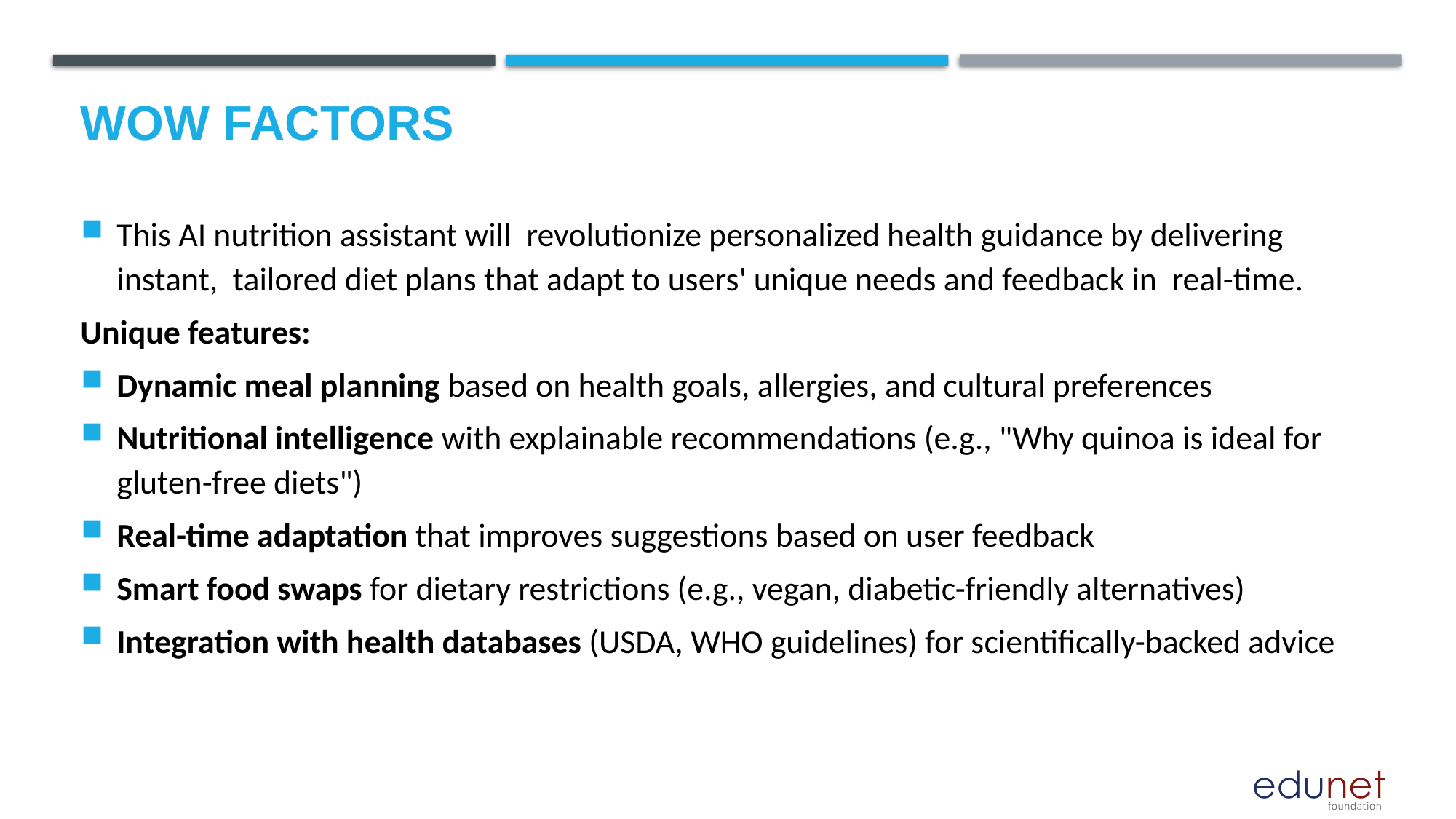

# Wow factors
This AI nutrition assistant will  revolutionize personalized health guidance by delivering instant,  tailored diet plans that adapt to users' unique needs and feedback in  real-time.
Unique features:
Dynamic meal planning based on health goals, allergies, and cultural preferences
Nutritional intelligence with explainable recommendations (e.g., "Why quinoa is ideal for gluten-free diets")
Real-time adaptation that improves suggestions based on user feedback
Smart food swaps for dietary restrictions (e.g., vegan, diabetic-friendly alternatives)
Integration with health databases (USDA, WHO guidelines) for scientifically-backed advice